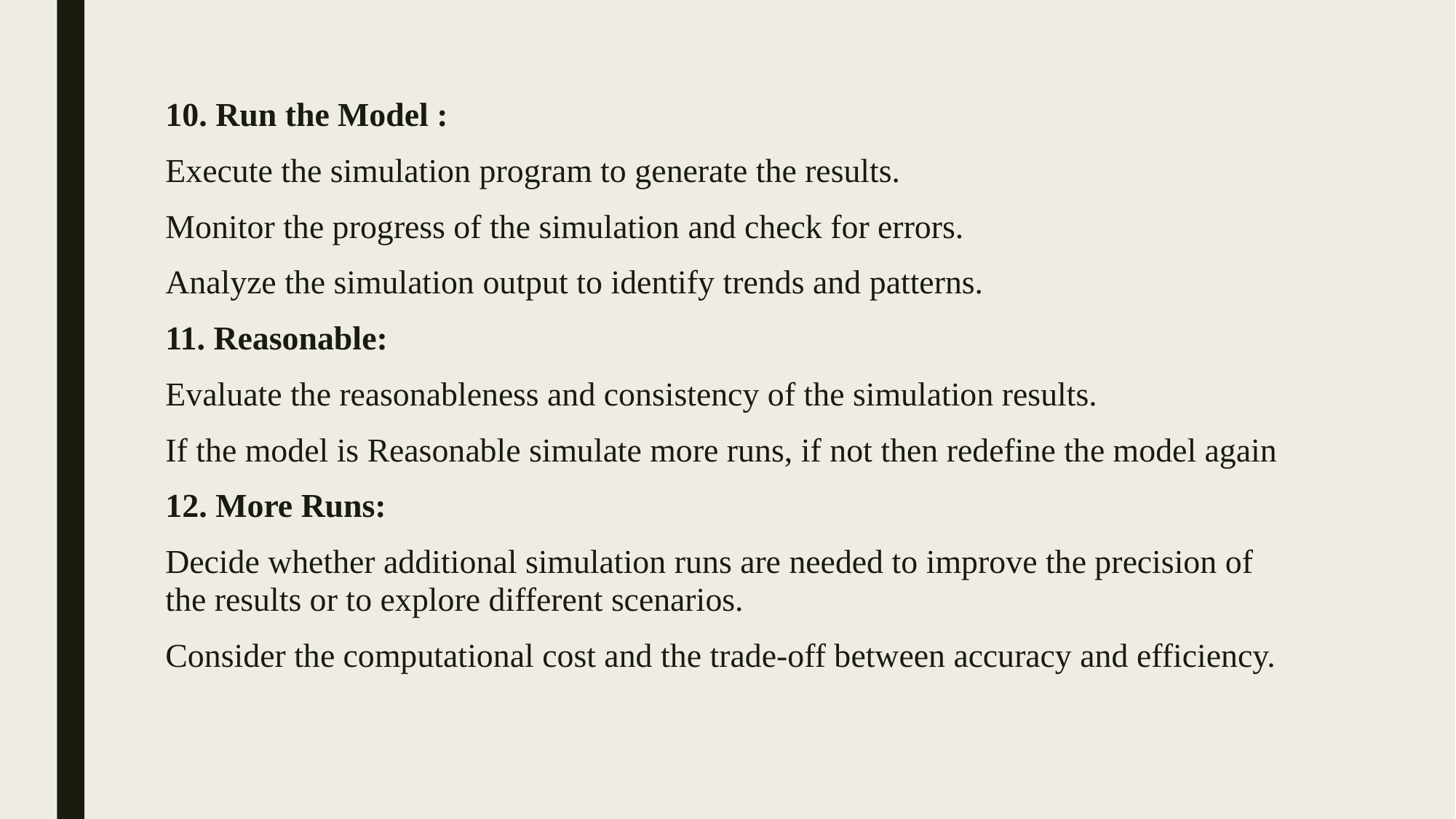

10. Run the Model :
Execute the simulation program to generate the results.
Monitor the progress of the simulation and check for errors.
Analyze the simulation output to identify trends and patterns.
11. Reasonable:
Evaluate the reasonableness and consistency of the simulation results.
If the model is Reasonable simulate more runs, if not then redefine the model again
12. More Runs:
Decide whether additional simulation runs are needed to improve the precision of the results or to explore different scenarios.
Consider the computational cost and the trade-off between accuracy and efficiency.